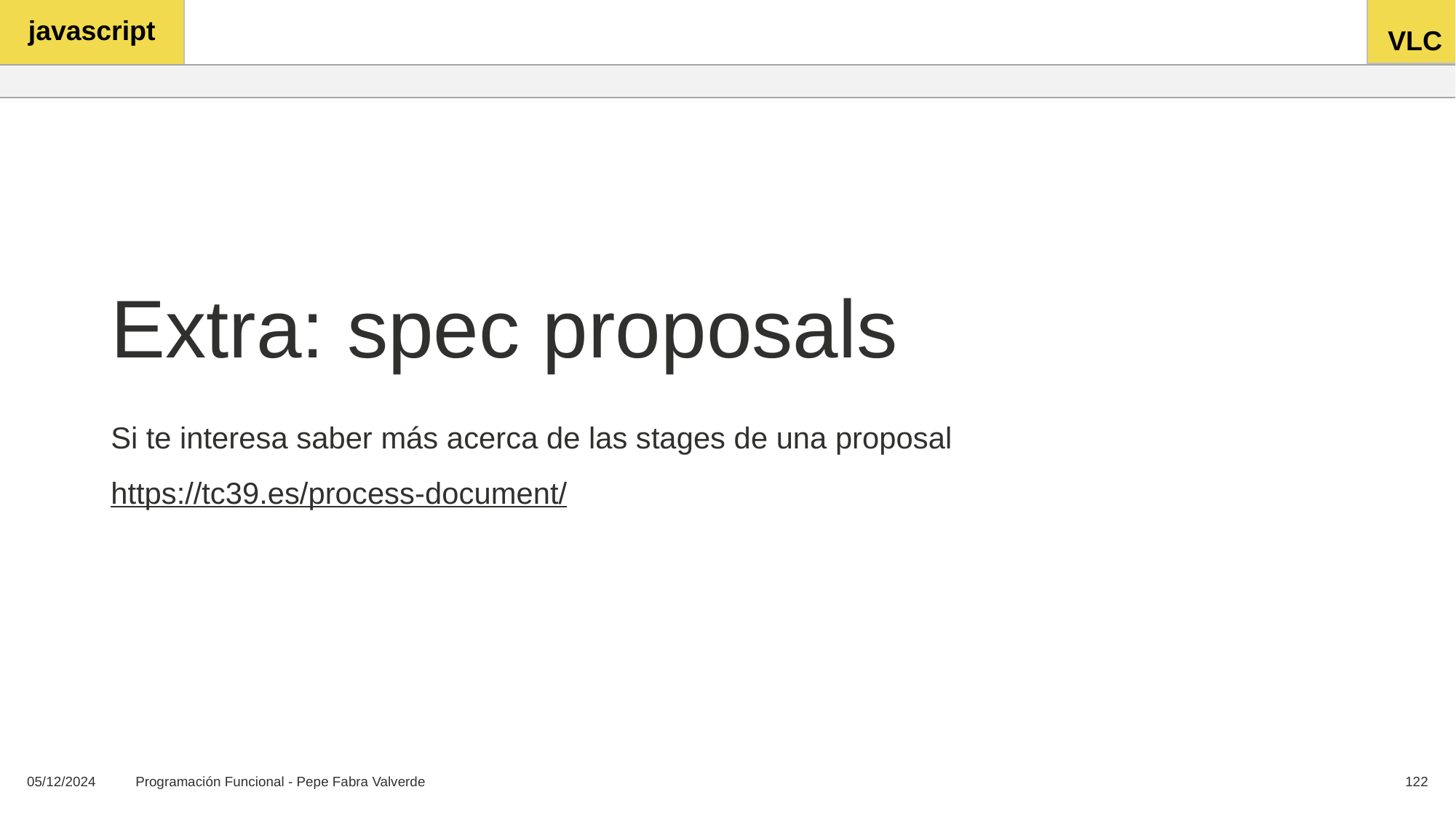

# Extra: spec proposals
Si te interesa saber más acerca de las stages de una proposal
https://tc39.es/process-document/
05/12/2024
Programación Funcional - Pepe Fabra Valverde
122